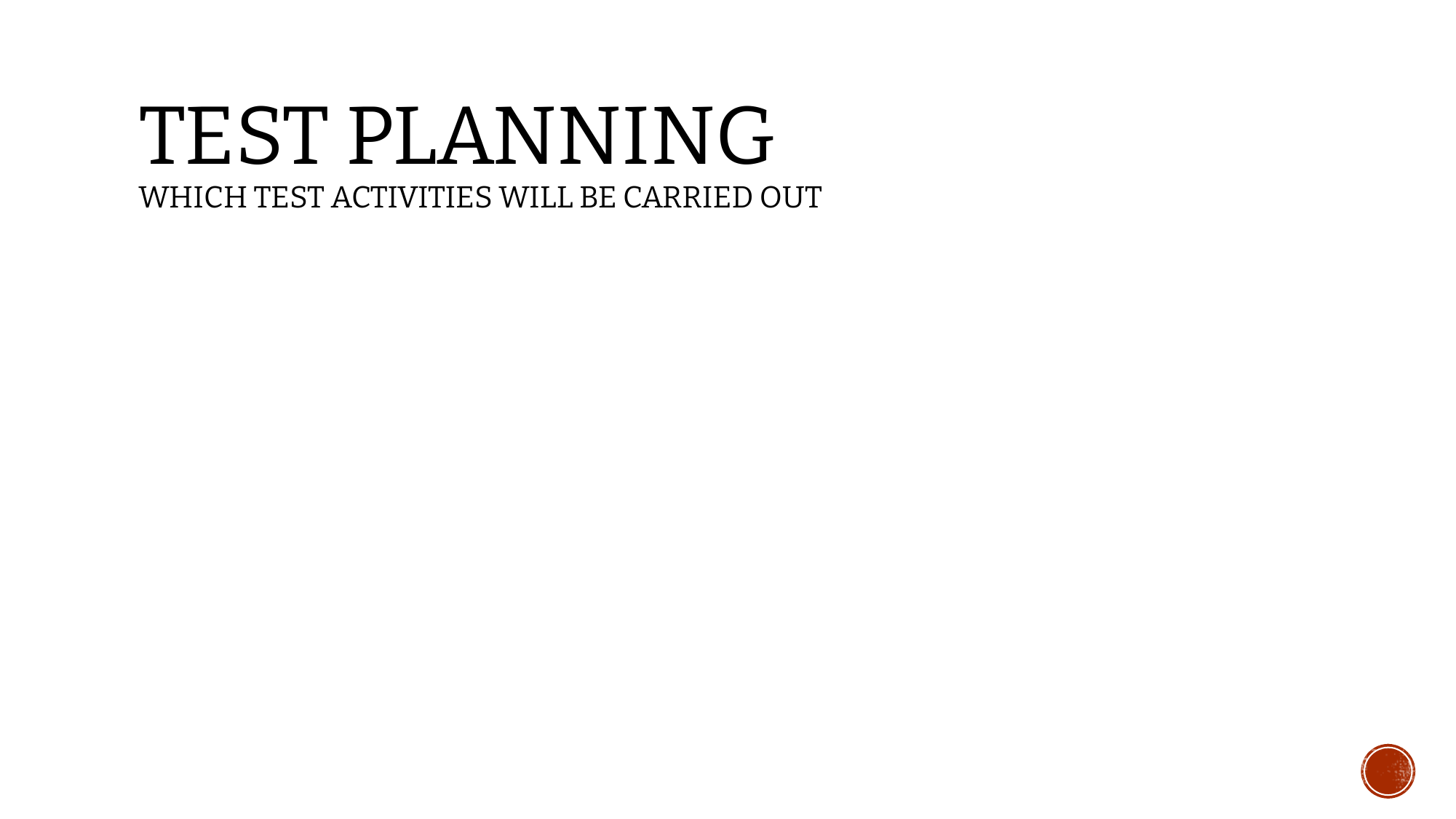

# Test Planning Which test activities will be carried out